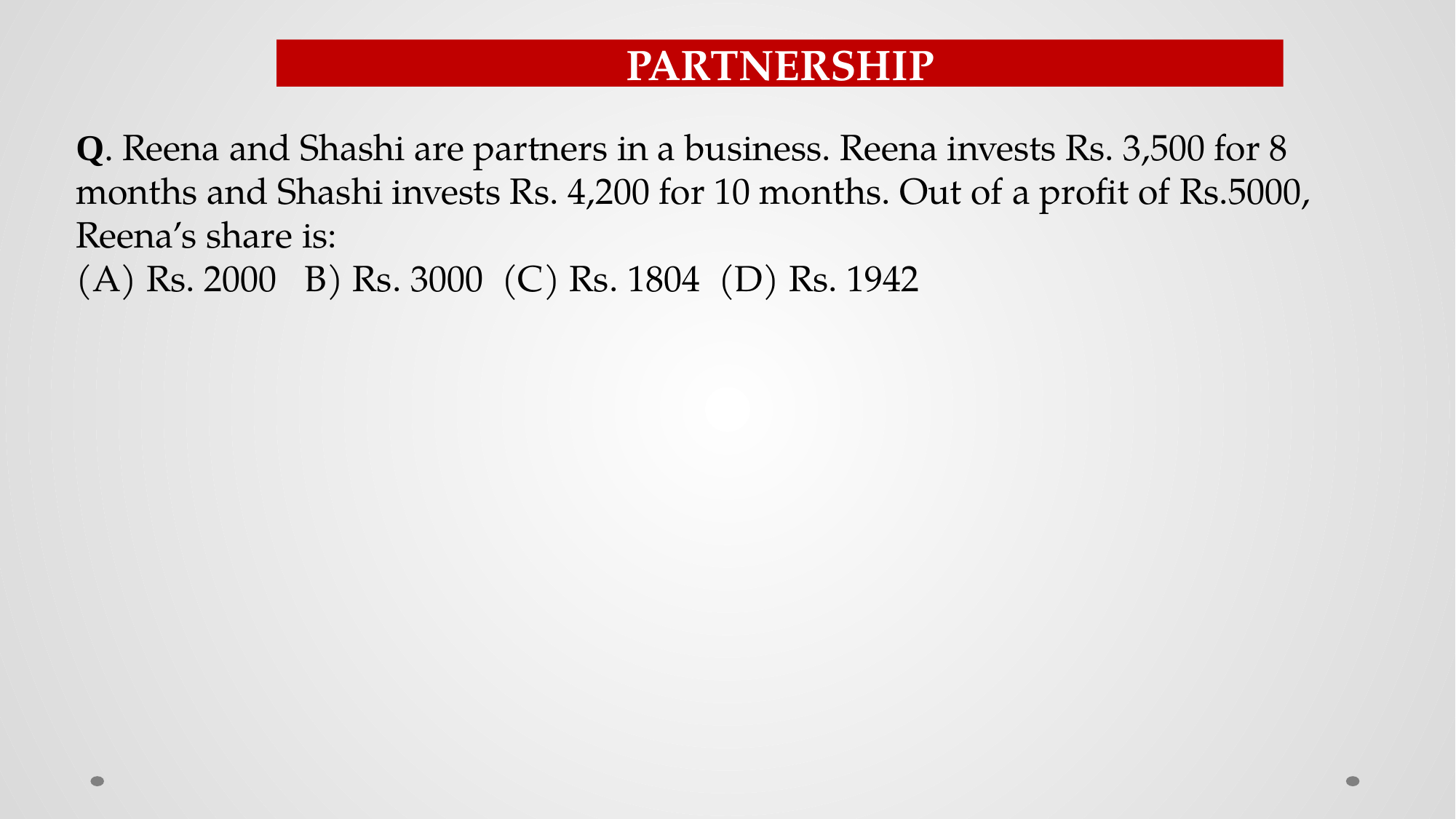

PARTNERSHIP
Q. Reena and Shashi are partners in a business. Reena invests Rs. 3,500 for 8 months and Shashi invests Rs. 4,200 for 10 months. Out of a profit of Rs.5000, Reena’s share is:
(A) Rs. 2000   B) Rs. 3000  (C) Rs. 1804  (D) Rs. 1942